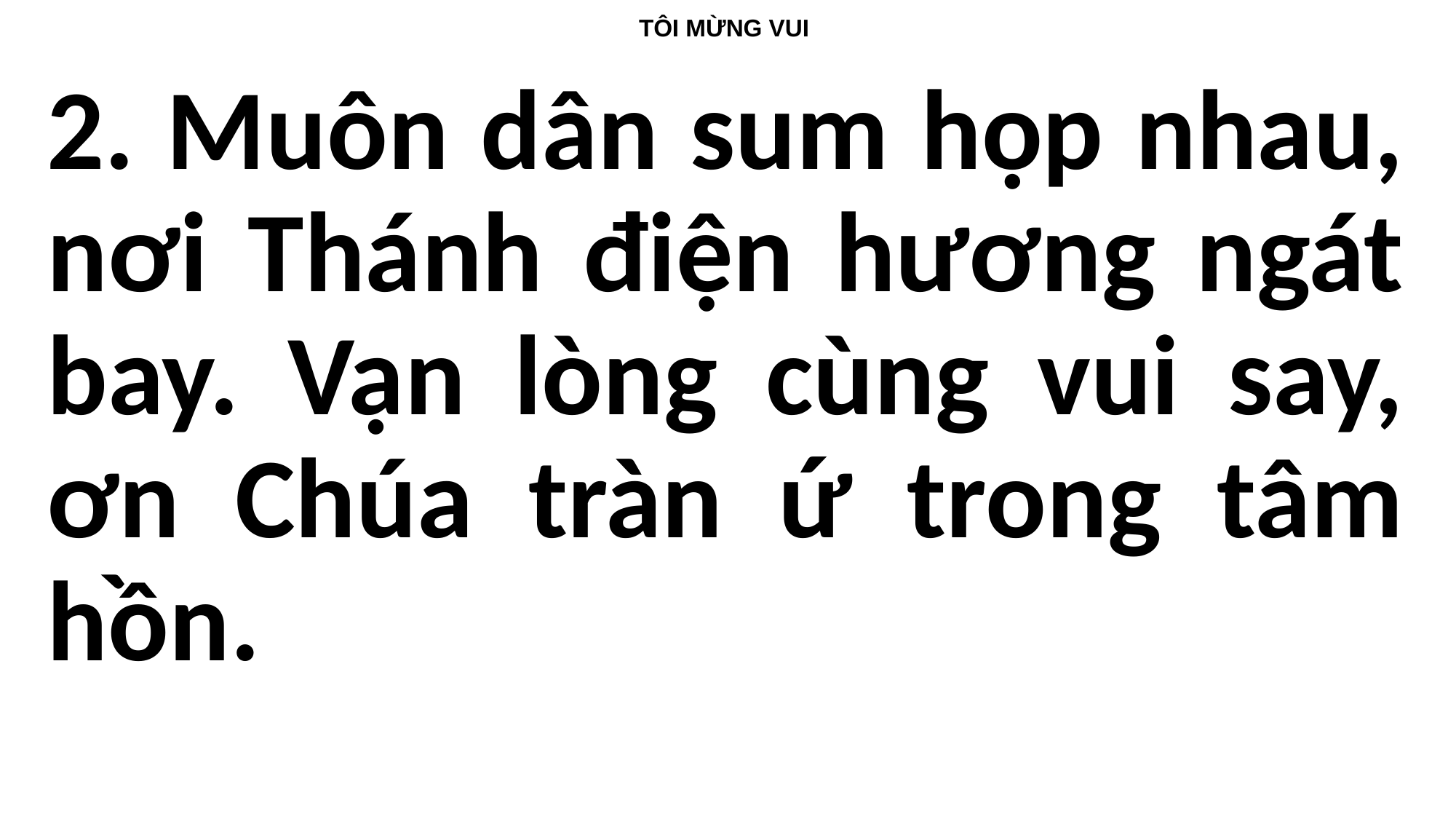

# TÔI MỪNG VUI
2. Muôn dân sum họp nhau, nơi Thánh điện hương ngát bay. Vạn lòng cùng vui say, ơn Chúa tràn ứ trong tâm hồn.